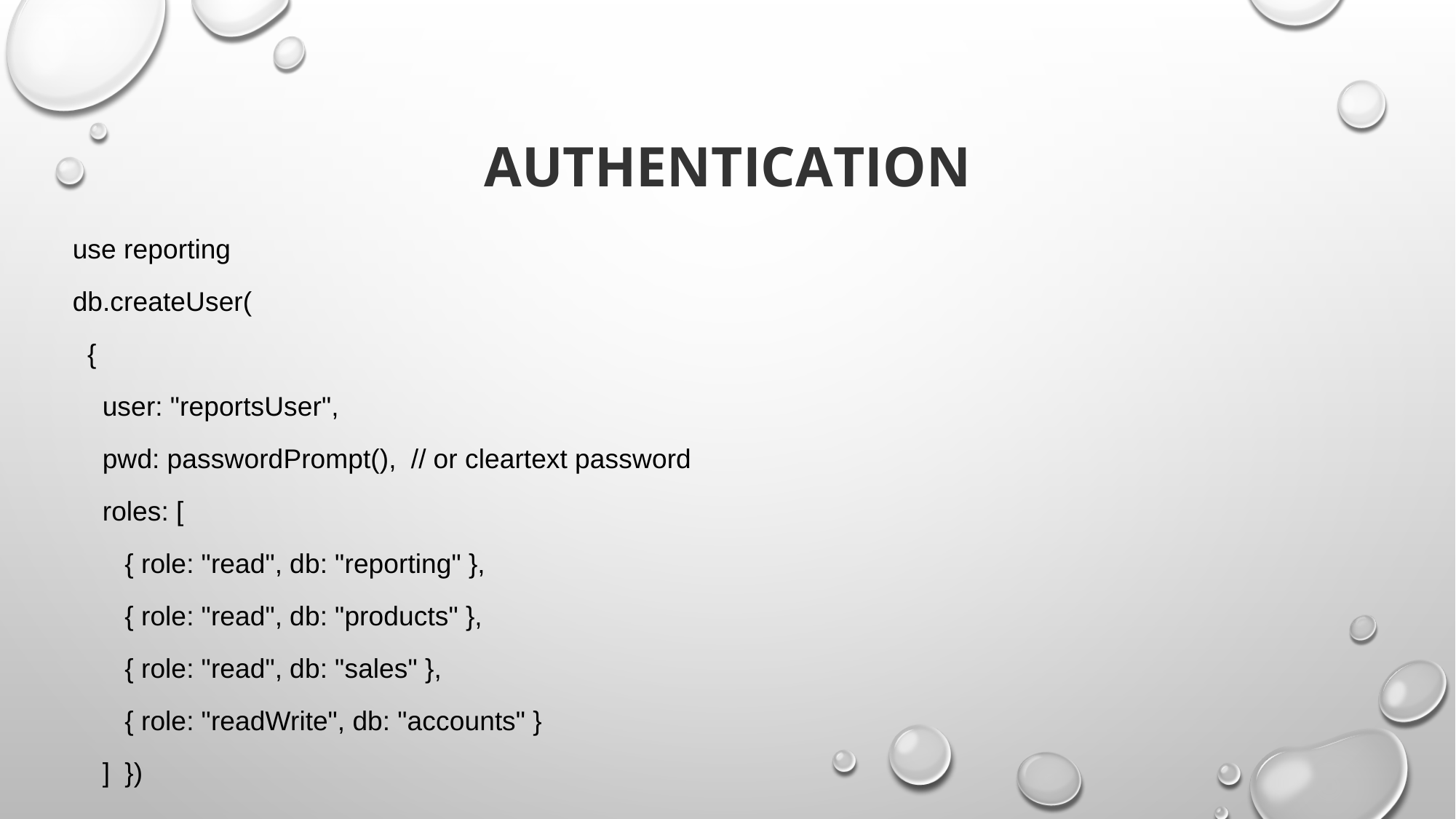

# Authentication
use reporting
db.createUser(
  {
    user: "reportsUser",
    pwd: passwordPrompt(),  // or cleartext password
    roles: [
       { role: "read", db: "reporting" },
       { role: "read", db: "products" },
       { role: "read", db: "sales" },
       { role: "readWrite", db: "accounts" }
    ]  })